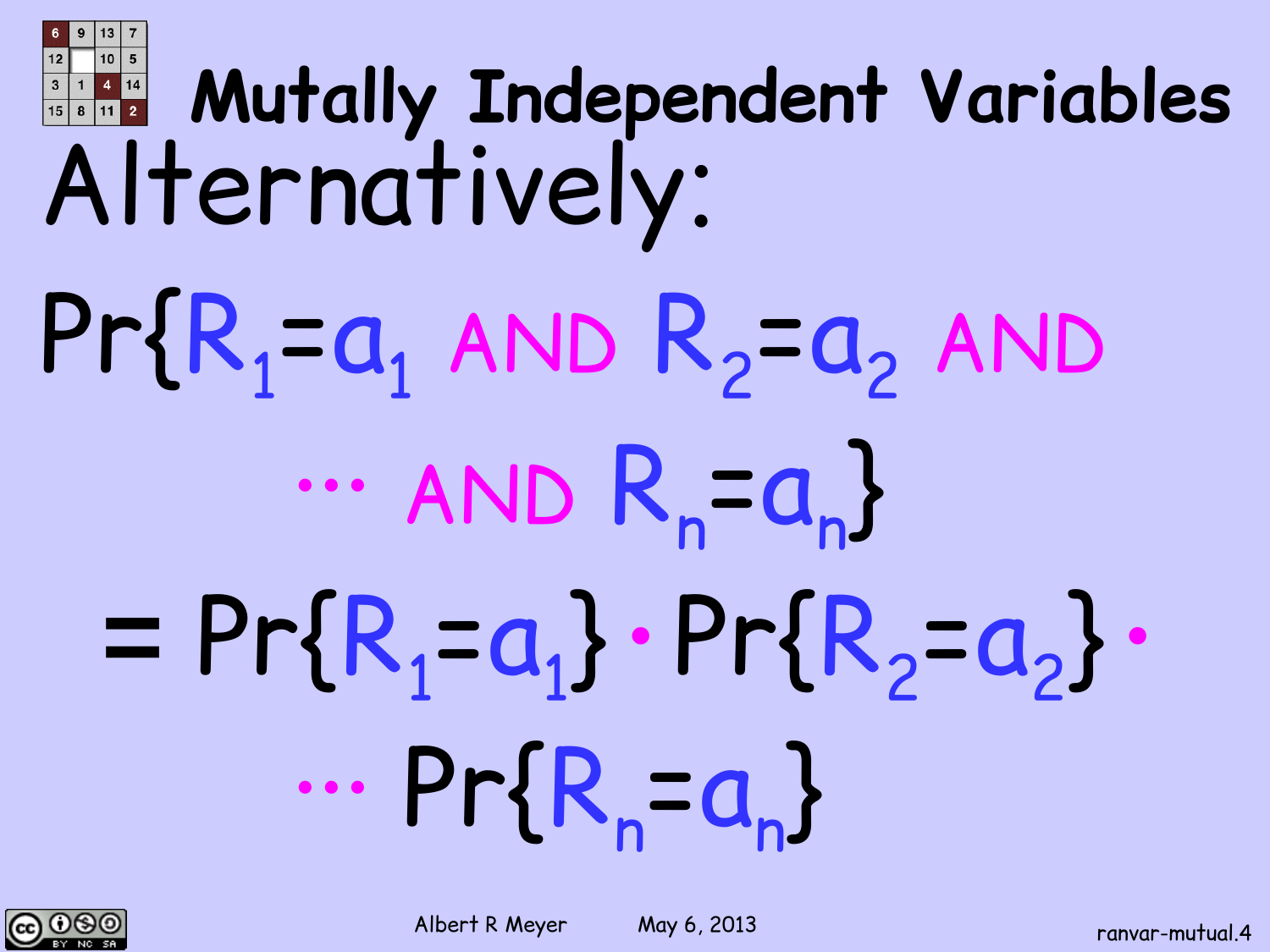

Mutally Independent Variables
Alternatively:
Pr{R1=a1 AND R2=a2 AND
        ··· AND Rn=an}
  = Pr{R1=a1}·Pr{R2=a2}·
        ··· Pr{Rn=an}
ranvar-mutual.4